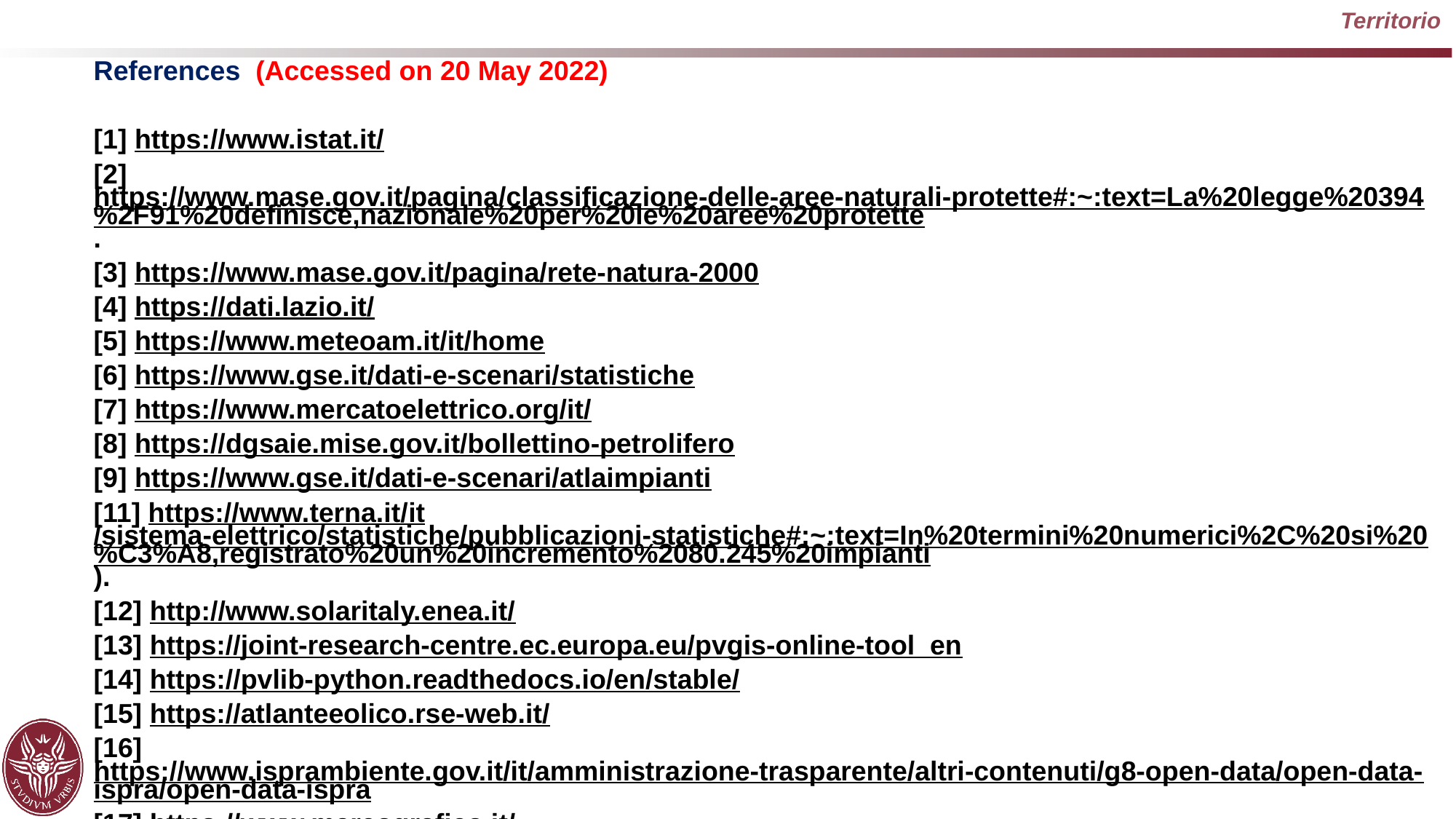

Territorio
References  (Accessed on 20 May 2022)

[1] https://www.istat.it/
[2] https://www.mase.gov.it/pagina/classificazione-delle-aree-naturali-protette#:~:text=La%20legge%20394%2F91%20definisce,nazionale%20per%20le%20aree%20protette.
[3] https://www.mase.gov.it/pagina/rete-natura-2000
[4] https://dati.lazio.it/
[5] https://www.meteoam.it/it/home
[6] https://www.gse.it/dati-e-scenari/statistiche
[7] https://www.mercatoelettrico.org/it/
[8] https://dgsaie.mise.gov.it/bollettino-petrolifero
[9] https://www.gse.it/dati-e-scenari/atlaimpianti
[11] https://www.terna.it/it/sistema-elettrico/statistiche/pubblicazioni-statistiche#:~:text=In%20termini%20numerici%2C%20si%20%C3%A8,registrato%20un%20incremento%2080.245%20impianti).
[12] http://www.solaritaly.enea.it/
[13] https://joint-research-centre.ec.europa.eu/pvgis-online-tool_en
[14] https://pvlib-python.readthedocs.io/en/stable/
[15] https://atlanteeolico.rse-web.it/
[16] https://www.isprambiente.gov.it/it/amministrazione-trasparente/altri-contenuti/g8-open-data/open-data-ispra/open-data-ispra
[17] https://www.mareografico.it/